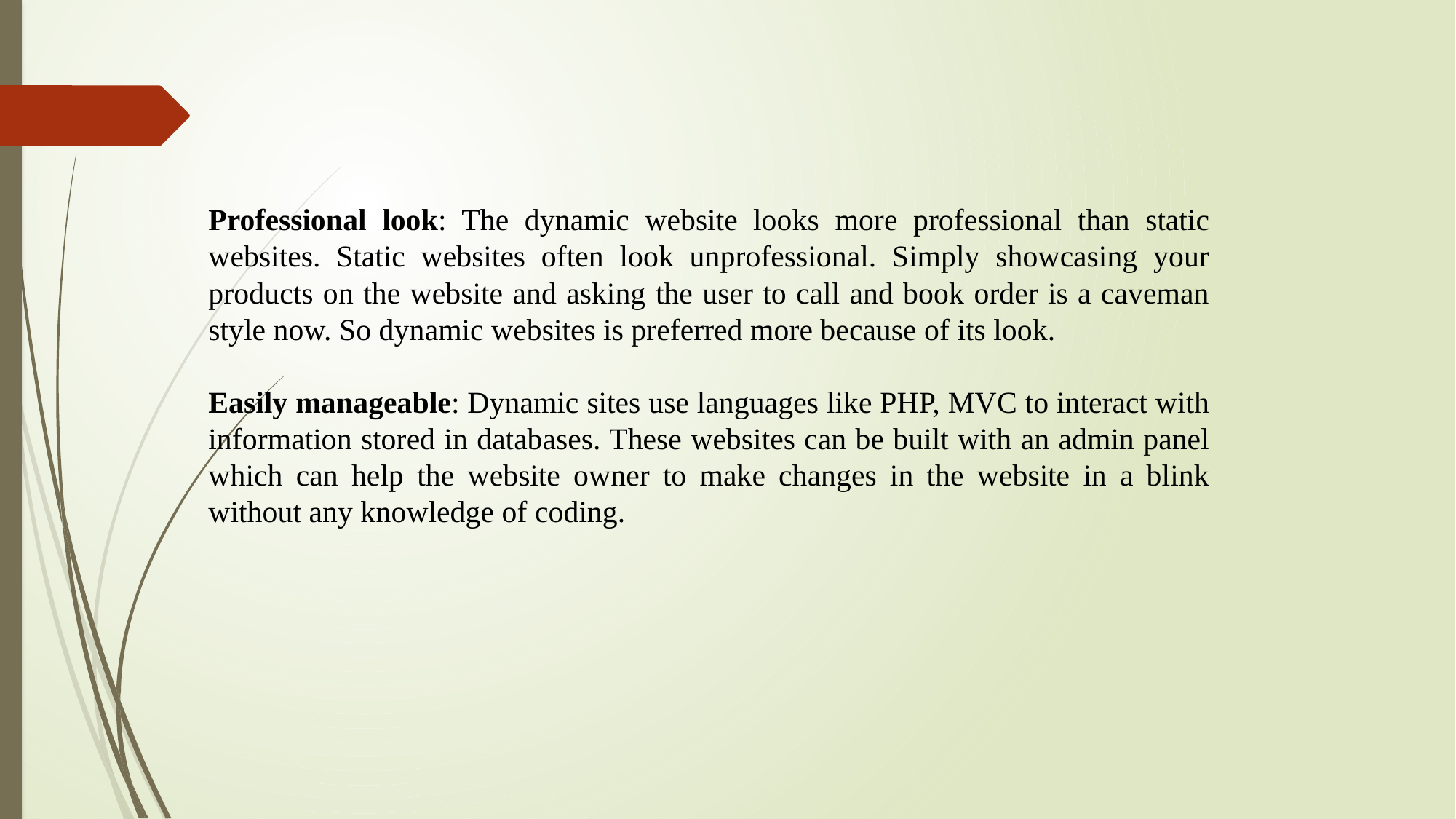

Professional look: The dynamic website looks more professional than static websites. Static websites often look unprofessional. Simply showcasing your products on the website and asking the user to call and book order is a caveman style now. So dynamic websites is preferred more because of its look.

Easily manageable: Dynamic sites use languages like PHP, MVC to interact with information stored in databases. These websites can be built with an admin panel which can help the website owner to make changes in the website in a blink without any knowledge of coding.